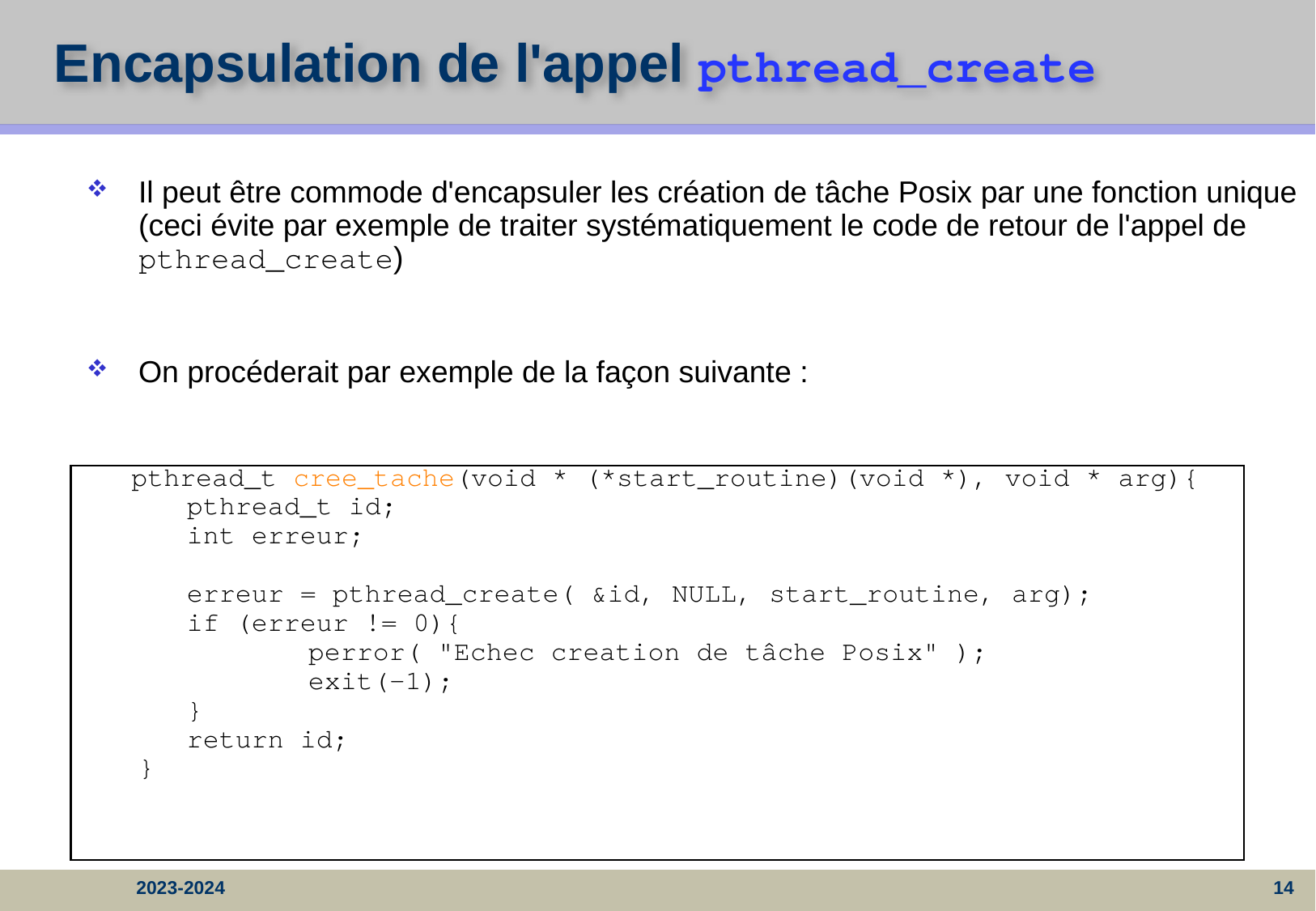

# Encapsulation de l'appel pthread_create
Il peut être commode d'encapsuler les création de tâche Posix par une fonction unique (ceci évite par exemple de traiter systématiquement le code de retour de l'appel de pthread_create)

On procéderait par exemple de la façon suivante :

      pthread_t cree_tache(void * (*start_routine)(void *), void * arg){
   pthread_t id;
   int erreur;
   erreur = pthread_create( &id, NULL, start_routine, arg);
   if (erreur != 0){
	   perror( "Echec creation de tâche Posix" );
	   exit(-1);
   }
   return id;
}